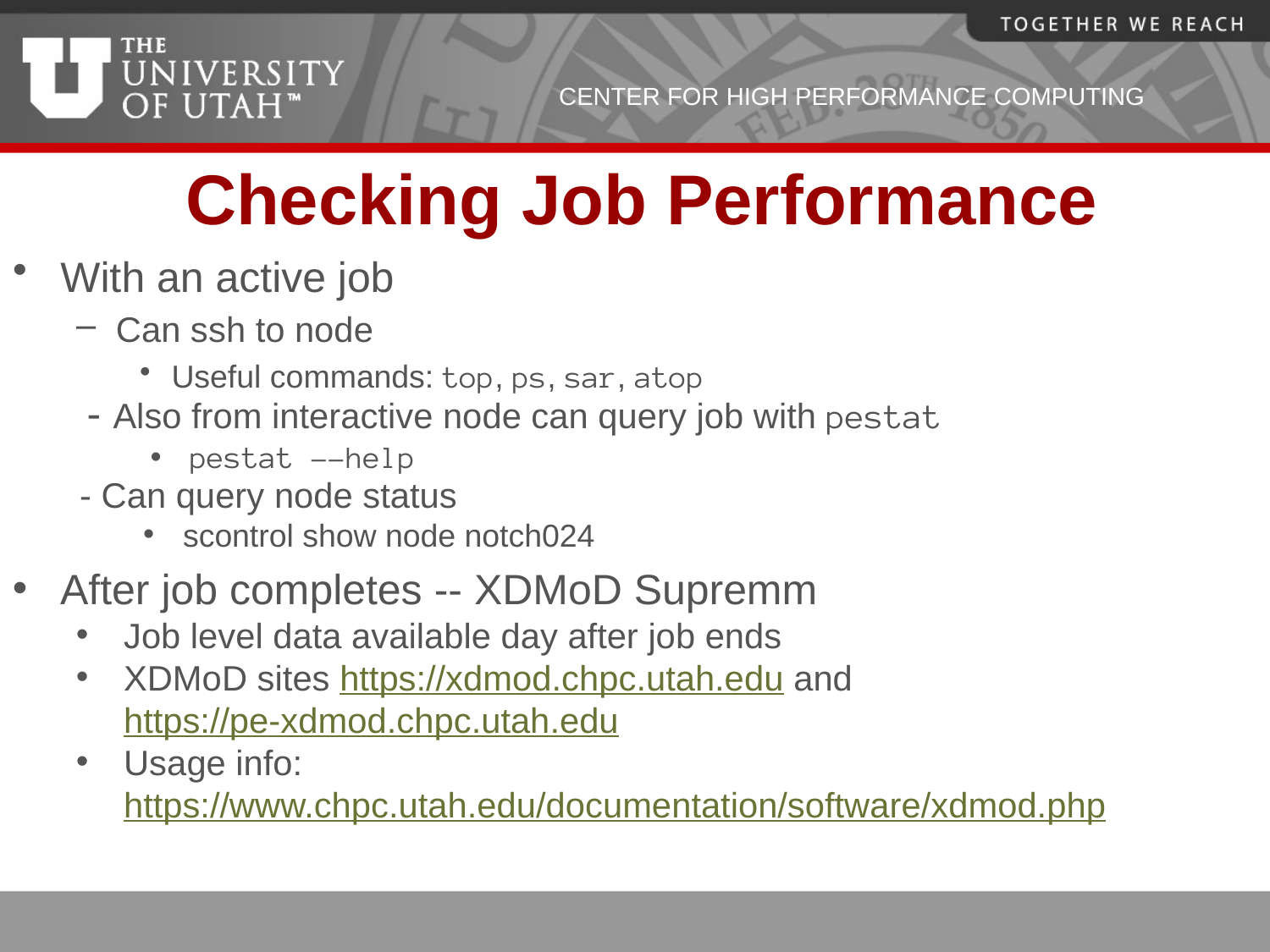

# Checking Job Performance
With an active job
Can ssh to node
Useful commands: top, ps, sar, atop

- Also from interactive node can query job with pestat
pestat --help

- Can query node status
scontrol show node notch024

After job completes -- XDMoD Supremm
Job level data available day after job ends
XDMoD sites https://xdmod.chpc.utah.edu and https://pe-xdmod.chpc.utah.edu
Usage info: https://www.chpc.utah.edu/documentation/software/xdmod.php